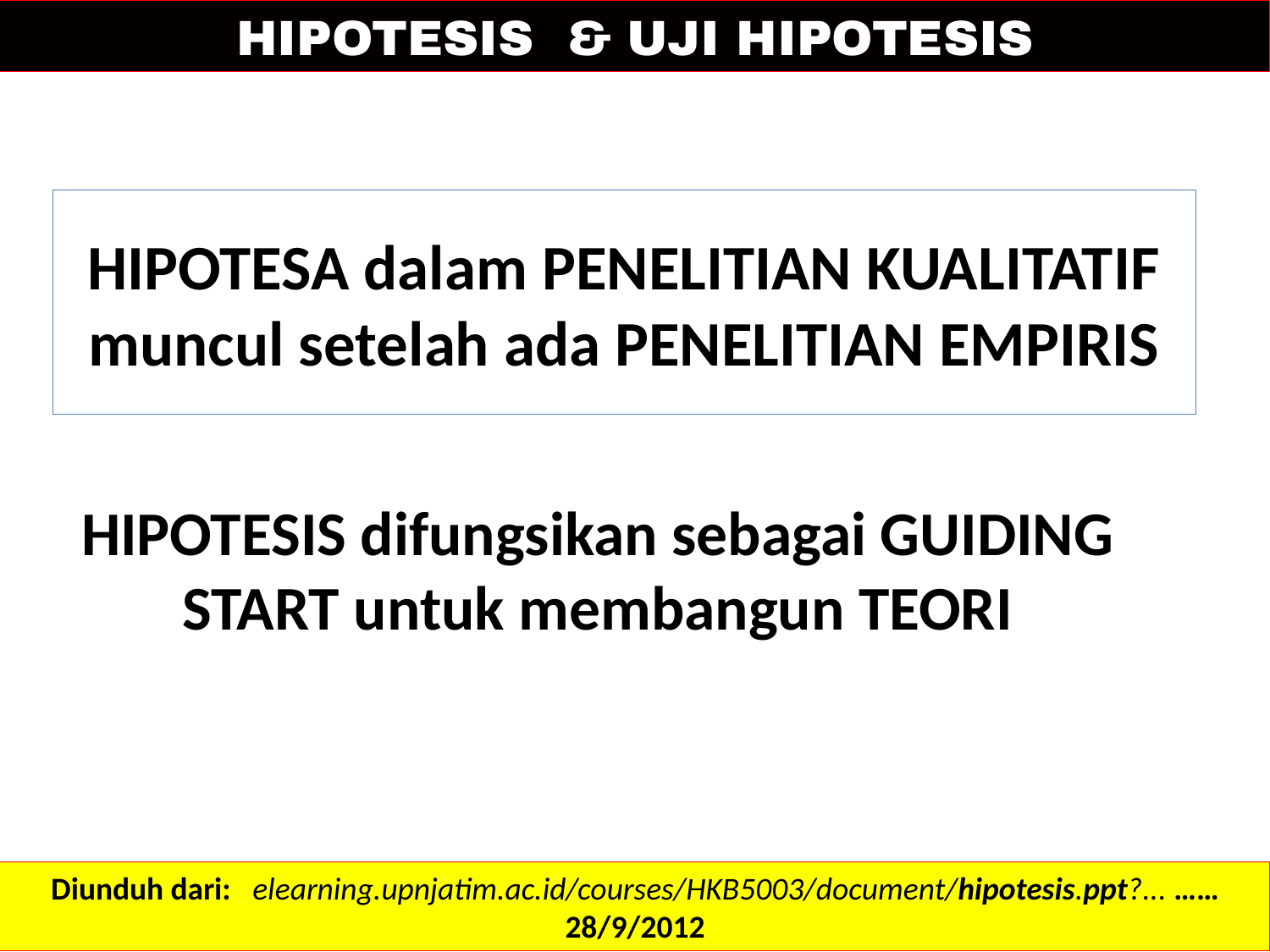

HIPOTESIS  & UJI HIPOTESIS
# HIPOTESA dalam PENELITIAN KUALITATIF muncul setelah ada PENELITIAN EMPIRIS
HIPOTESIS difungsikan sebagai GUIDING START untuk membangun TEORI
Diunduh dari:   elearning.upnjatim.ac.id/courses/HKB5003/document/hipotesis.ppt?... …… 28/9/2012